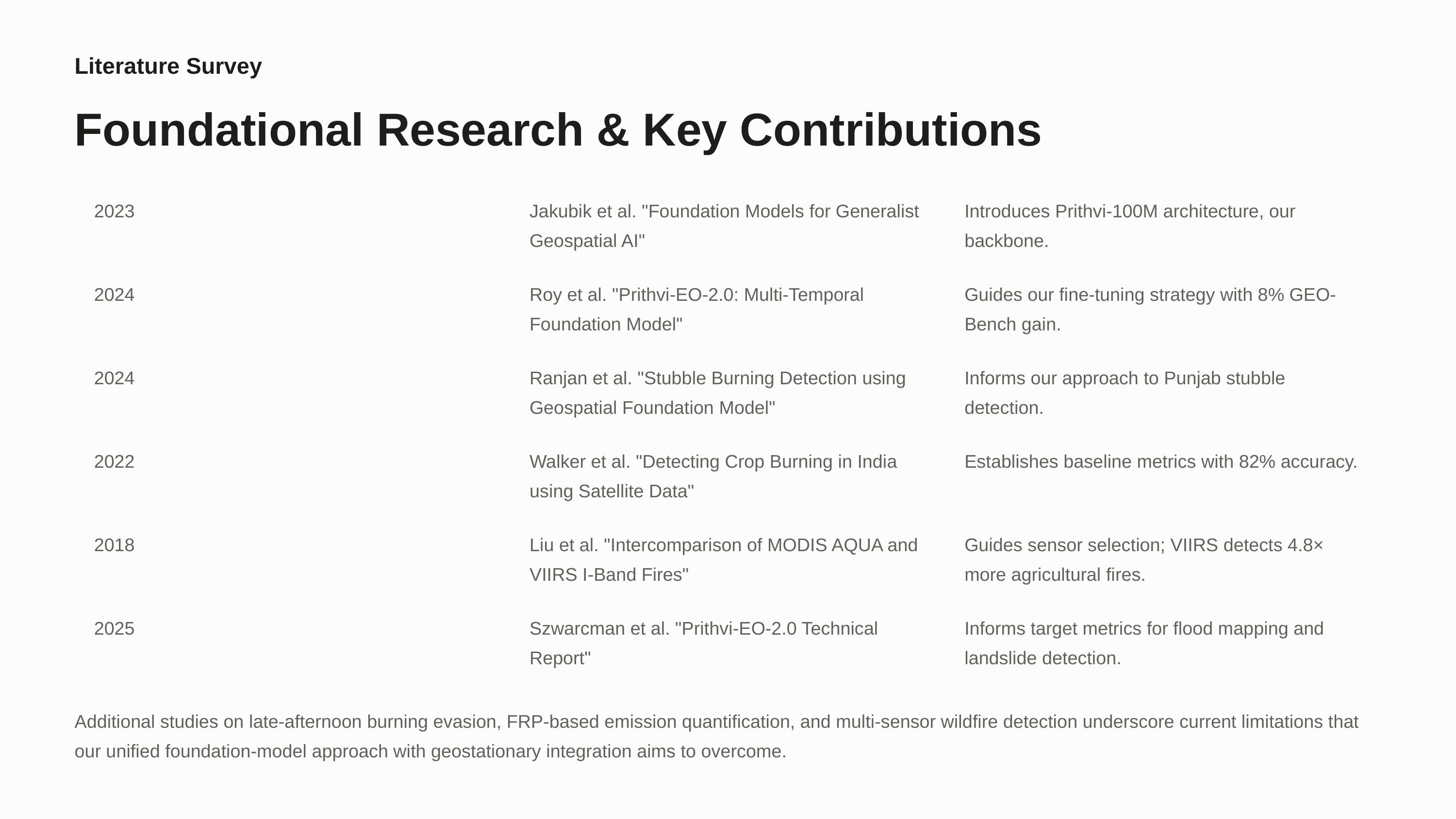

Literature Survey
Foundational Research & Key Contributions

2023
Jakubik et al. "Foundation Models for Generalist Geospatial AI"
Introduces Prithvi-100M architecture, our backbone.

2024
Roy et al. "Prithvi-EO-2.0: Multi-Temporal Foundation Model"
Guides our fine-tuning strategy with 8% GEO-Bench gain.

2024
Ranjan et al. "Stubble Burning Detection using Geospatial Foundation Model"
Informs our approach to Punjab stubble detection.

2022
Walker et al. "Detecting Crop Burning in India using Satellite Data"
Establishes baseline metrics with 82% accuracy.

2018
Liu et al. "Intercomparison of MODIS AQUA and VIIRS I-Band Fires"
Guides sensor selection; VIIRS detects 4.8× more agricultural fires.

2025
Szwarcman et al. "Prithvi-EO-2.0 Technical Report"
Informs target metrics for flood mapping and landslide detection.
Additional studies on late-afternoon burning evasion, FRP-based emission quantification, and multi-sensor wildfire detection underscore current limitations that our unified foundation-model approach with geostationary integration aims to overcome.